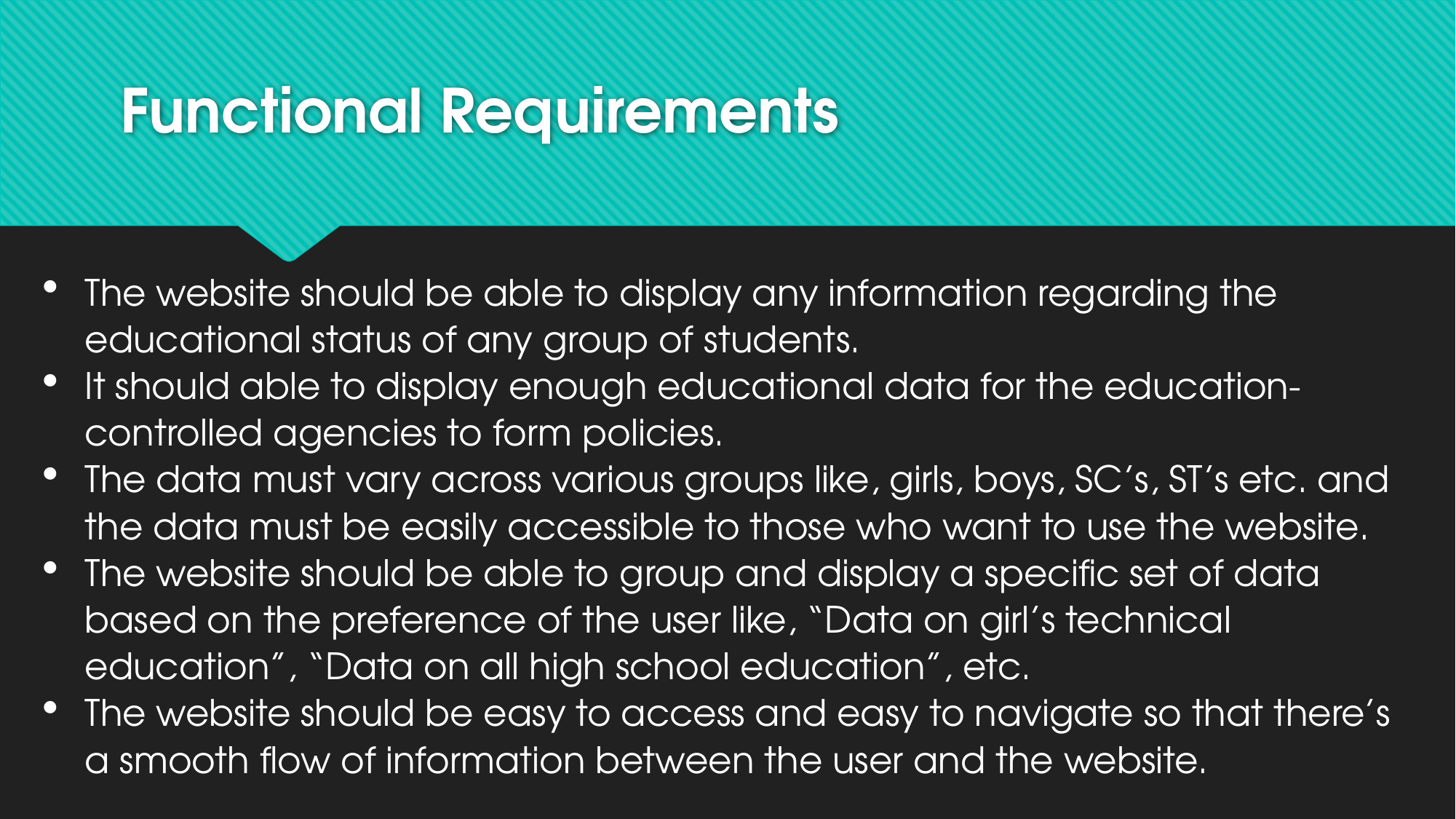

# Functional Requirements
The website should be able to display any information regarding the educational status of any group of students.
It should able to display enough educational data for the education-controlled agencies to form policies.
The data must vary across various groups like, girls, boys, SC’s, ST’s etc. and the data must be easily accessible to those who want to use the website.
The website should be able to group and display a specific set of data based on the preference of the user like, “Data on girl’s technical education”, “Data on all high school education”, etc.
The website should be easy to access and easy to navigate so that there’s a smooth flow of information between the user and the website.